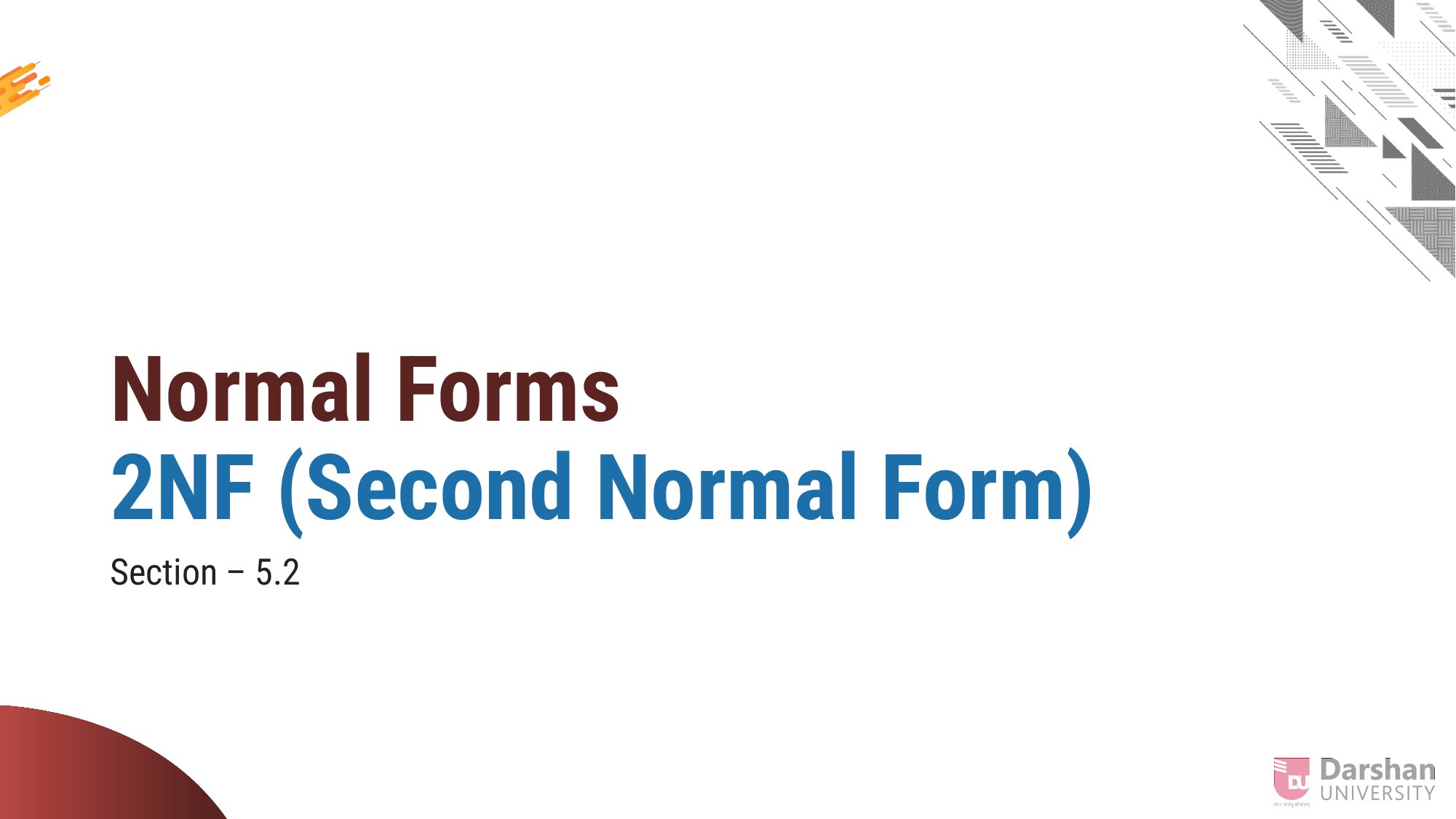

# Normal Forms 2NF (Second Normal Form)
Section – 5.2